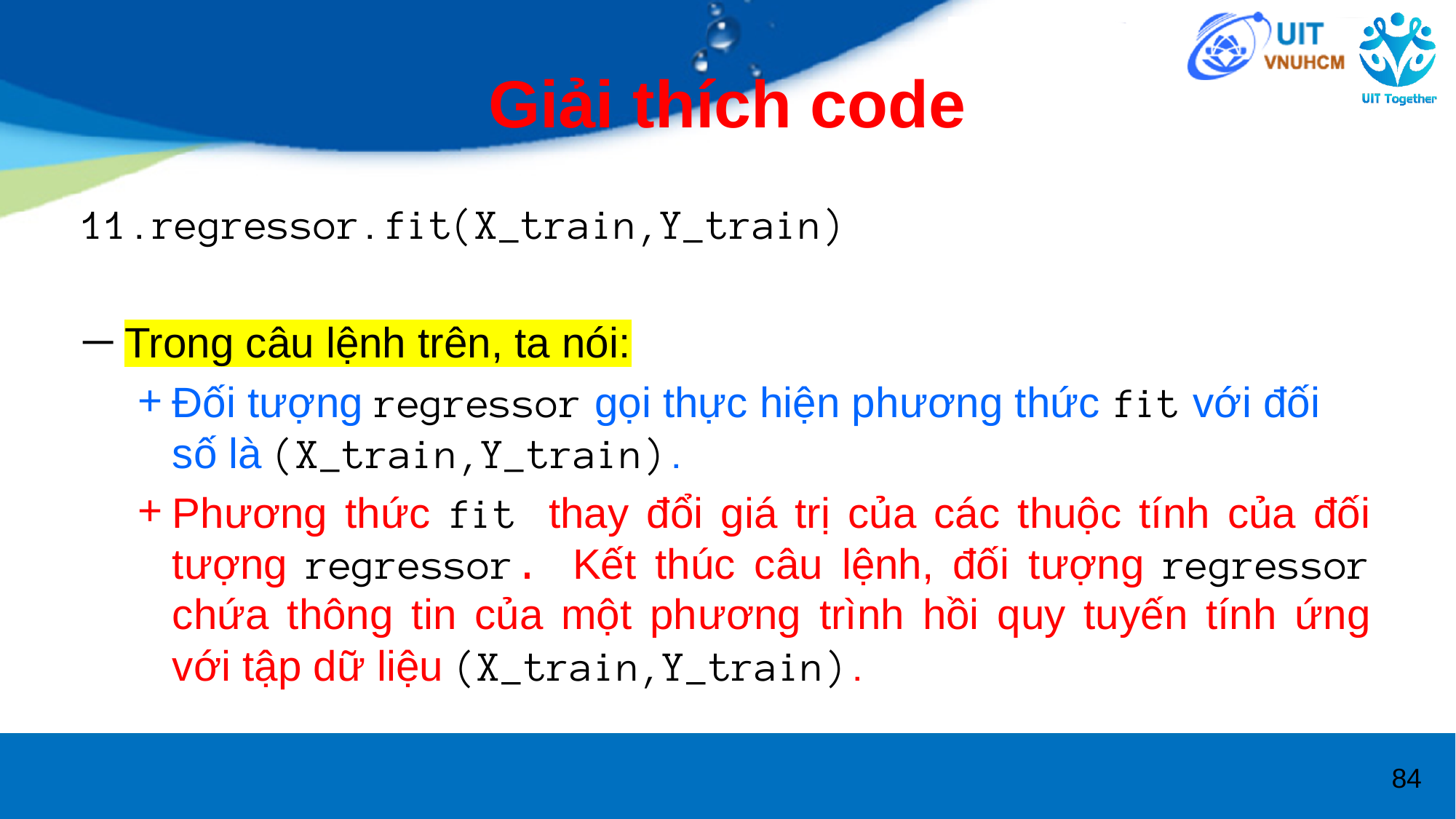

# Giải thích code
regressor.fit(X_train,Y_train)

Trong câu lệnh trên, ta nói:
Đối tượng regressor gọi thực hiện phương thức fit với đối số là (X_train,Y_train).
Phương thức fit thay đổi giá trị của các thuộc tính của đối tượng regressor. Kết thúc câu lệnh, đối tượng regressor chứa thông tin của một phương trình hồi quy tuyến tính ứng với tập dữ liệu (X_train,Y_train).